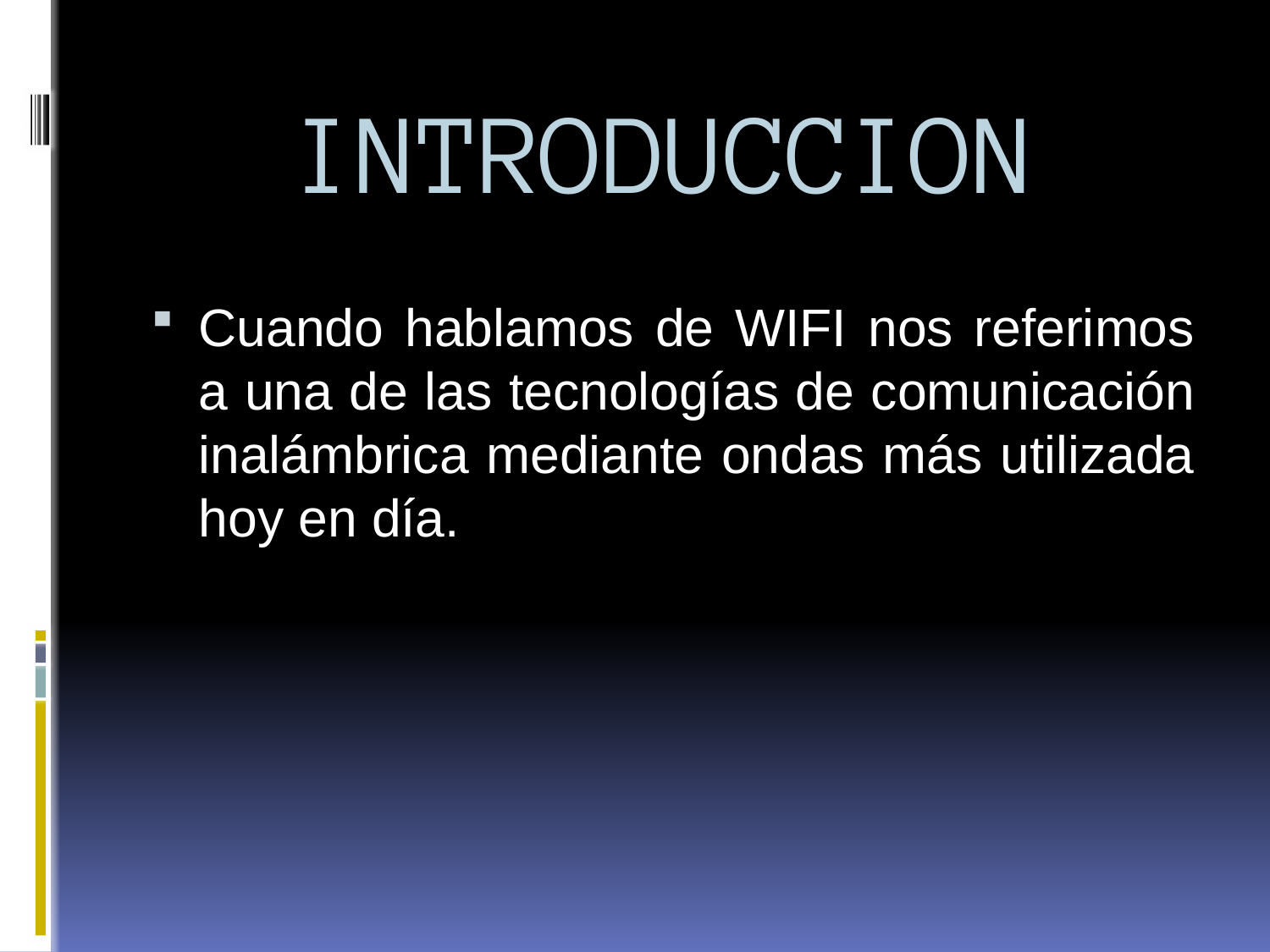

# INTRODUCCION
Cuando hablamos de WIFI nos referimos a una de las tecnologías de comunicación inalámbrica mediante ondas más utilizada hoy en día.